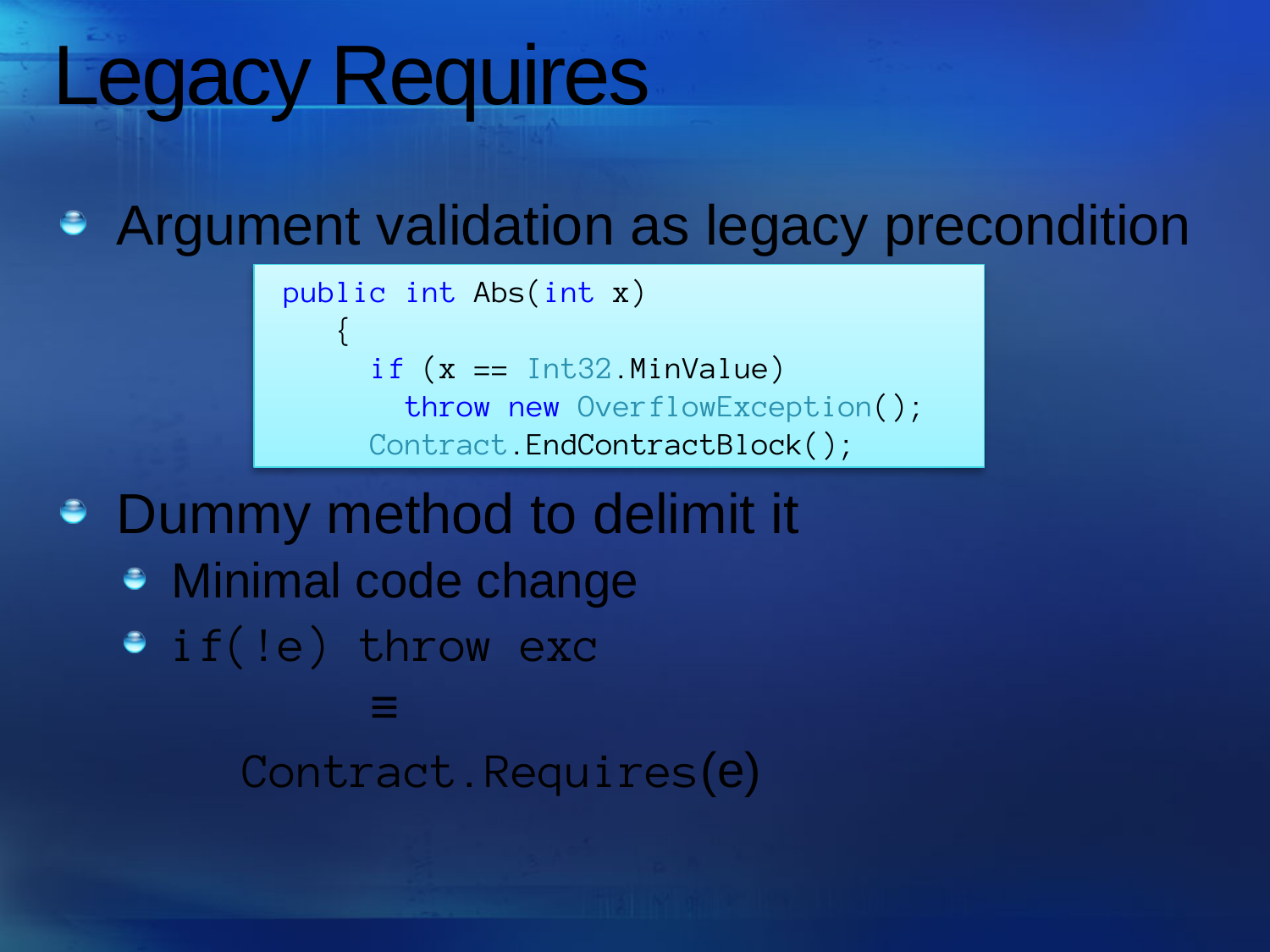

# Legacy Requires
Argument validation as legacy precondition

Dummy method to delimit it
Minimal code change
if(!e) throw exc
		≡
	Contract.Requires(e)

 public int Abs(int x)
    {
      if (x == Int32.MinValue)
        throw new OverflowException();
      Contract.EndContractBlock();